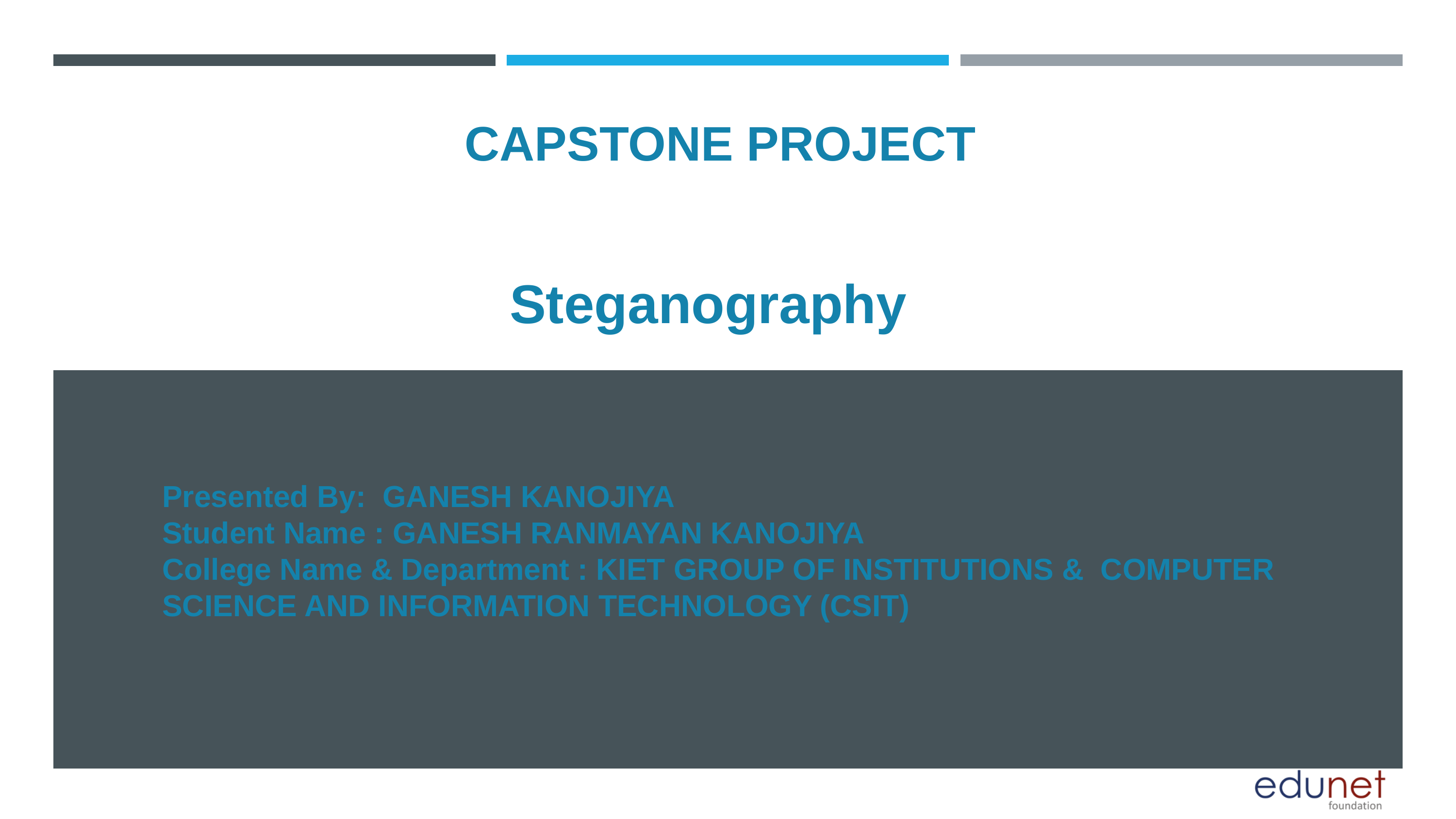

CAPSTONE PROJECT

Steganography

Presented By:  GANESH KANOJIYA
Student Name : GANESH RANMAYAN KANOJIYA
College Name & Department : KIET GROUP OF INSTITUTIONS &  COMPUTER SCIENCE AND INFORMATION TECHNOLOGY (CSIT)